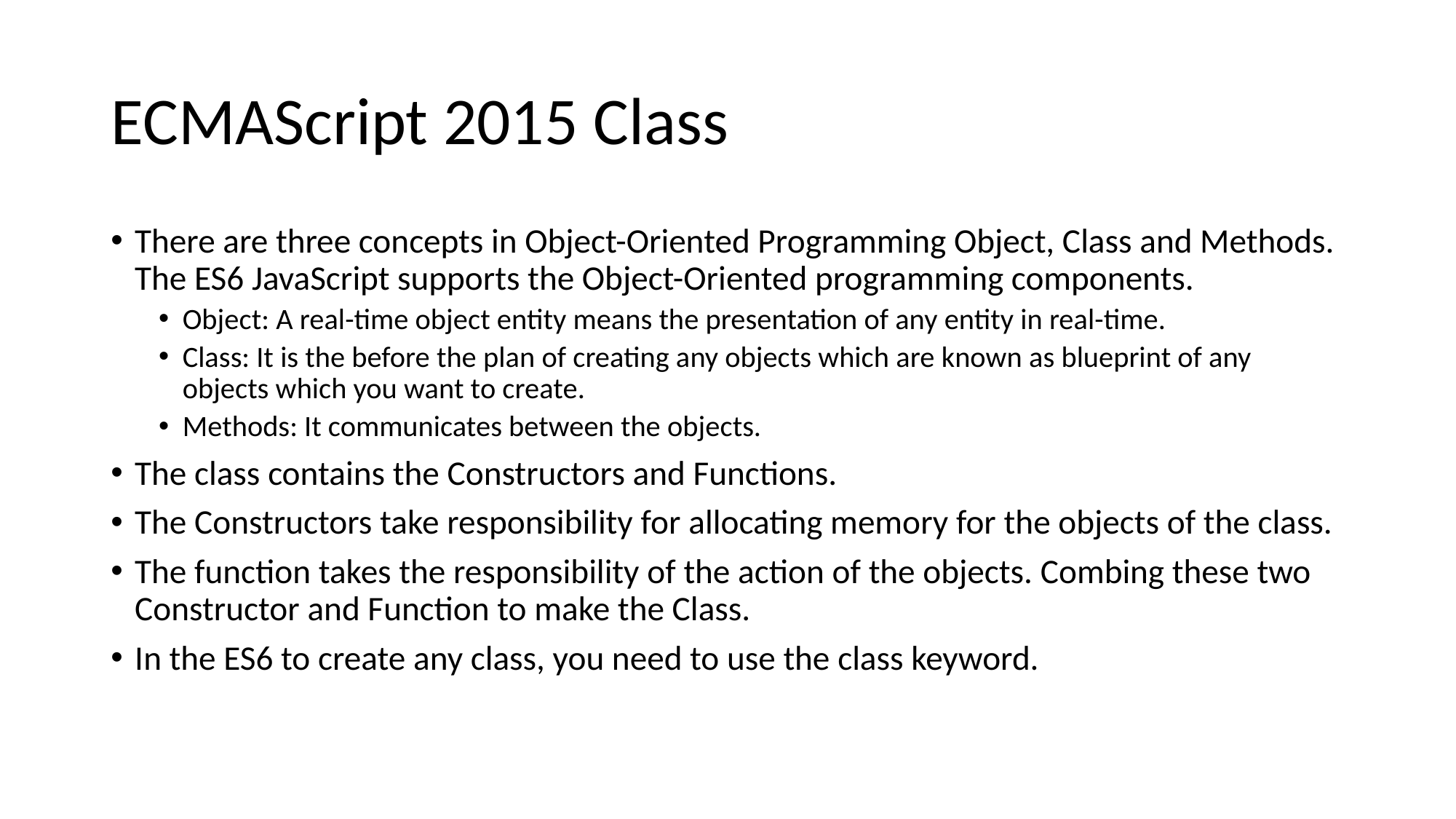

# ECMAScript 2015 Class
There are three concepts in Object-Oriented Programming Object, Class and Methods. The ES6 JavaScript supports the Object-Oriented programming components.
Object: A real-time object entity means the presentation of any entity in real-time.
Class: It is the before the plan of creating any objects which are known as blueprint of any objects which you want to create.
Methods: It communicates between the objects.
The class contains the Constructors and Functions.
The Constructors take responsibility for allocating memory for the objects of the class.
The function takes the responsibility of the action of the objects. Combing these two Constructor and Function to make the Class.
In the ES6 to create any class, you need to use the class keyword.